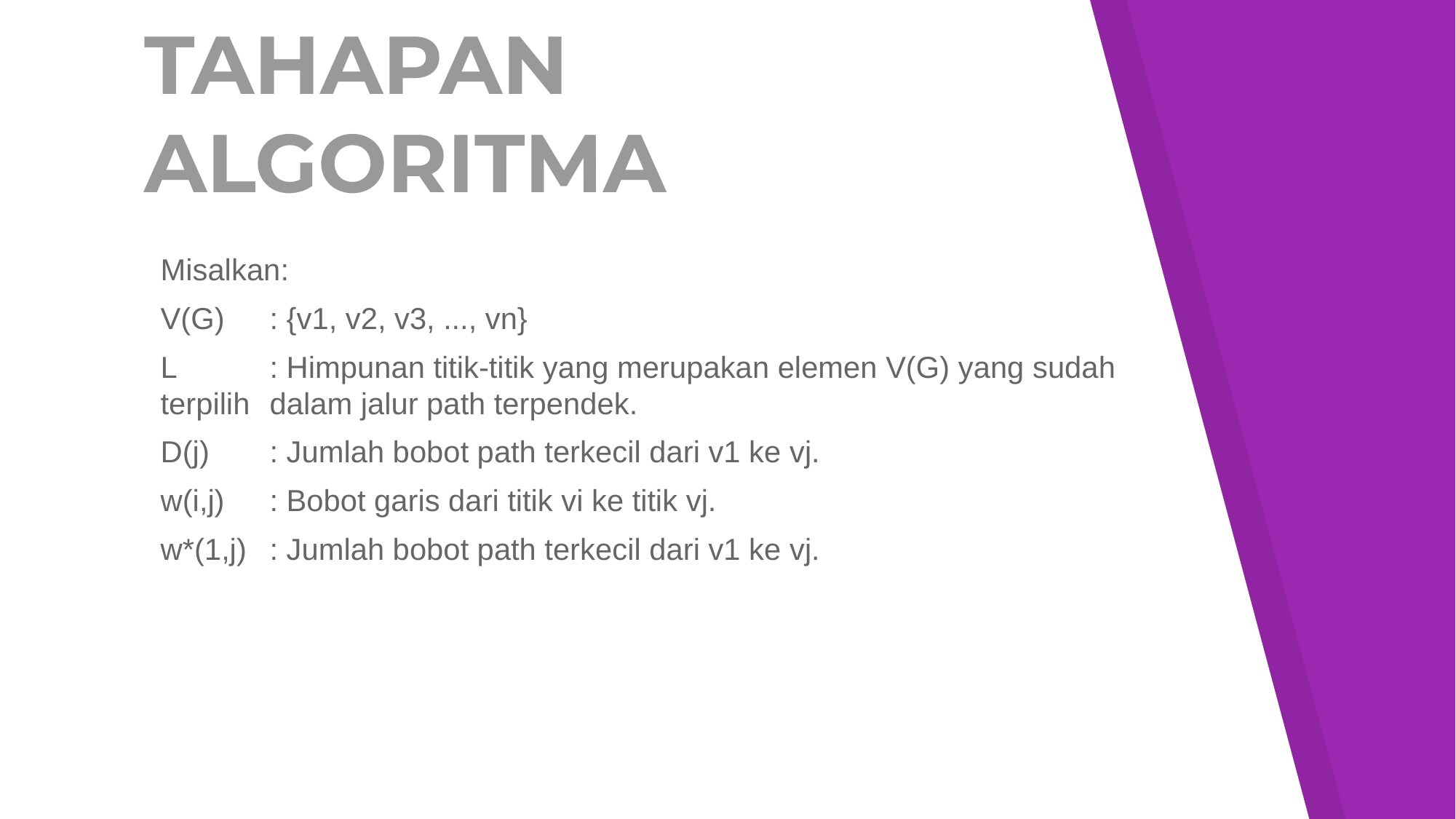

# TAHAPAN ALGORITMA
Misalkan:
V(G)	: {v1, v2, v3, ..., vn}
L	: Himpunan titik-titik yang merupakan elemen V(G) yang sudah terpilih 	dalam jalur path terpendek.
D(j)	: Jumlah bobot path terkecil dari v1 ke vj.
w(i,j)	: Bobot garis dari titik vi ke titik vj.
w*(1,j)	: Jumlah bobot path terkecil dari v1 ke vj.